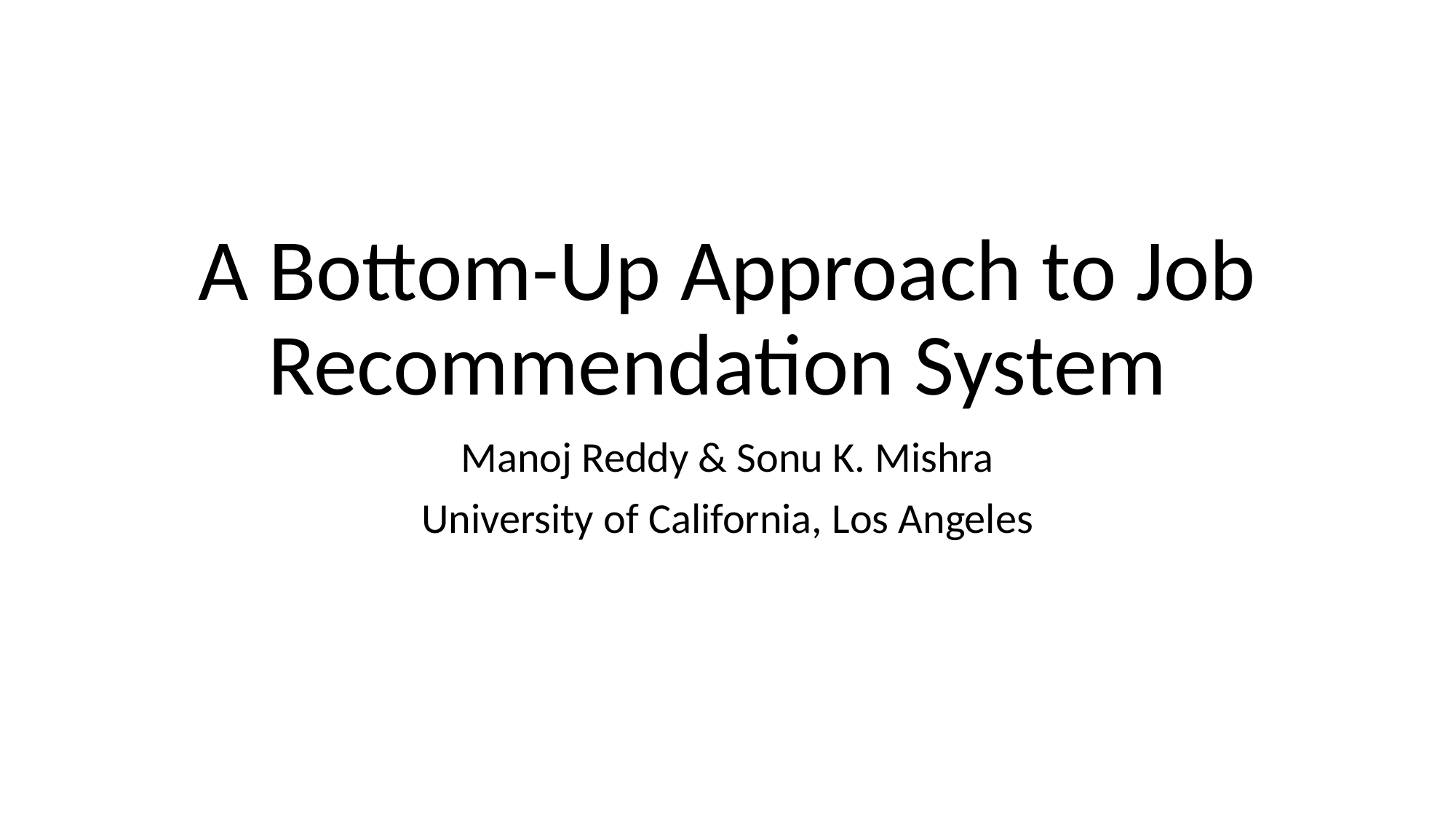

# A Bottom-Up Approach to Job Recommendation System
Manoj Reddy & Sonu K. Mishra
University of California, Los Angeles